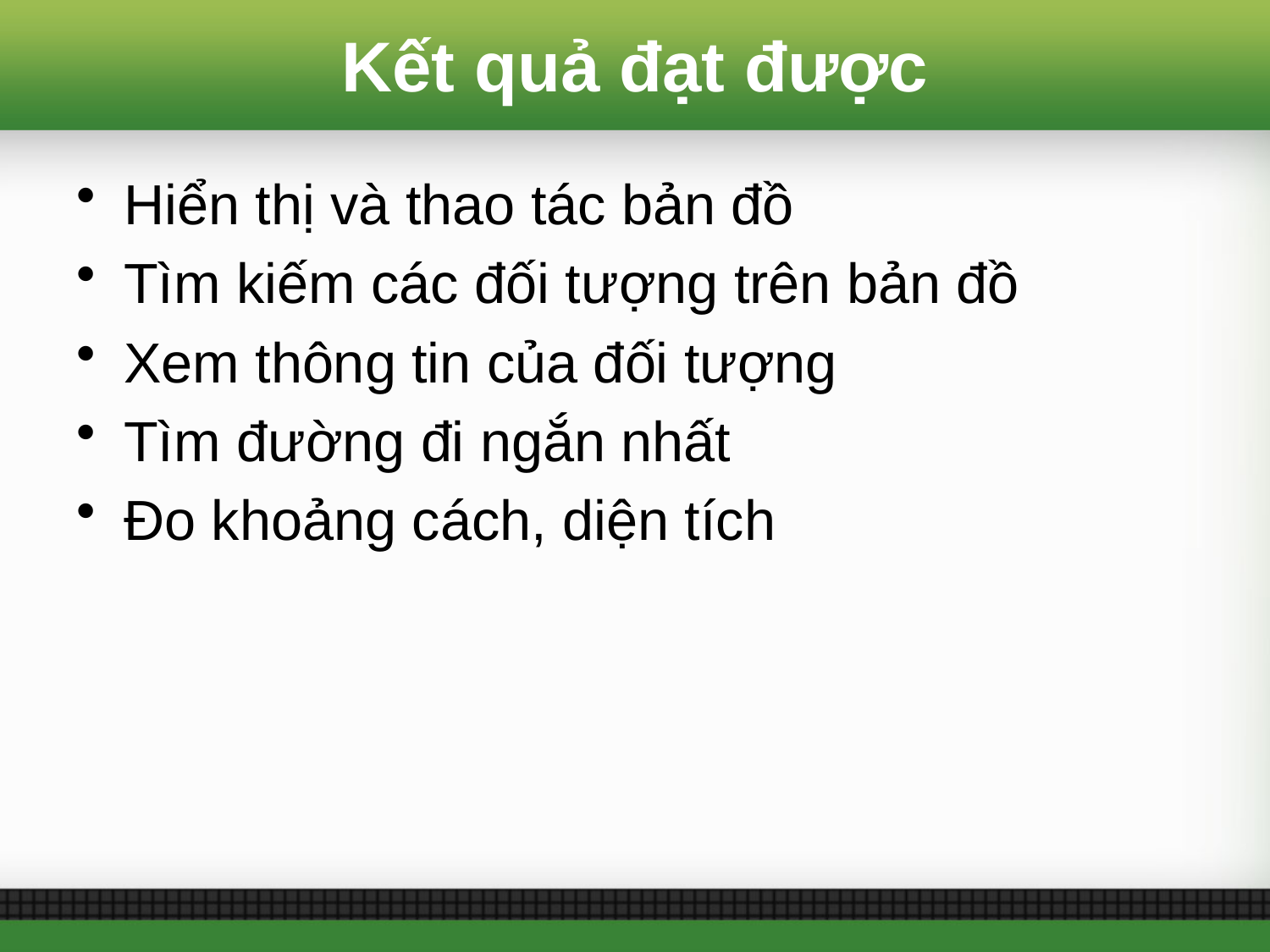

# Kết quả đạt được
Hiển thị và thao tác bản đồ
Tìm kiếm các đối tượng trên bản đồ
Xem thông tin của đối tượng
Tìm đường đi ngắn nhất
Đo khoảng cách, diện tích